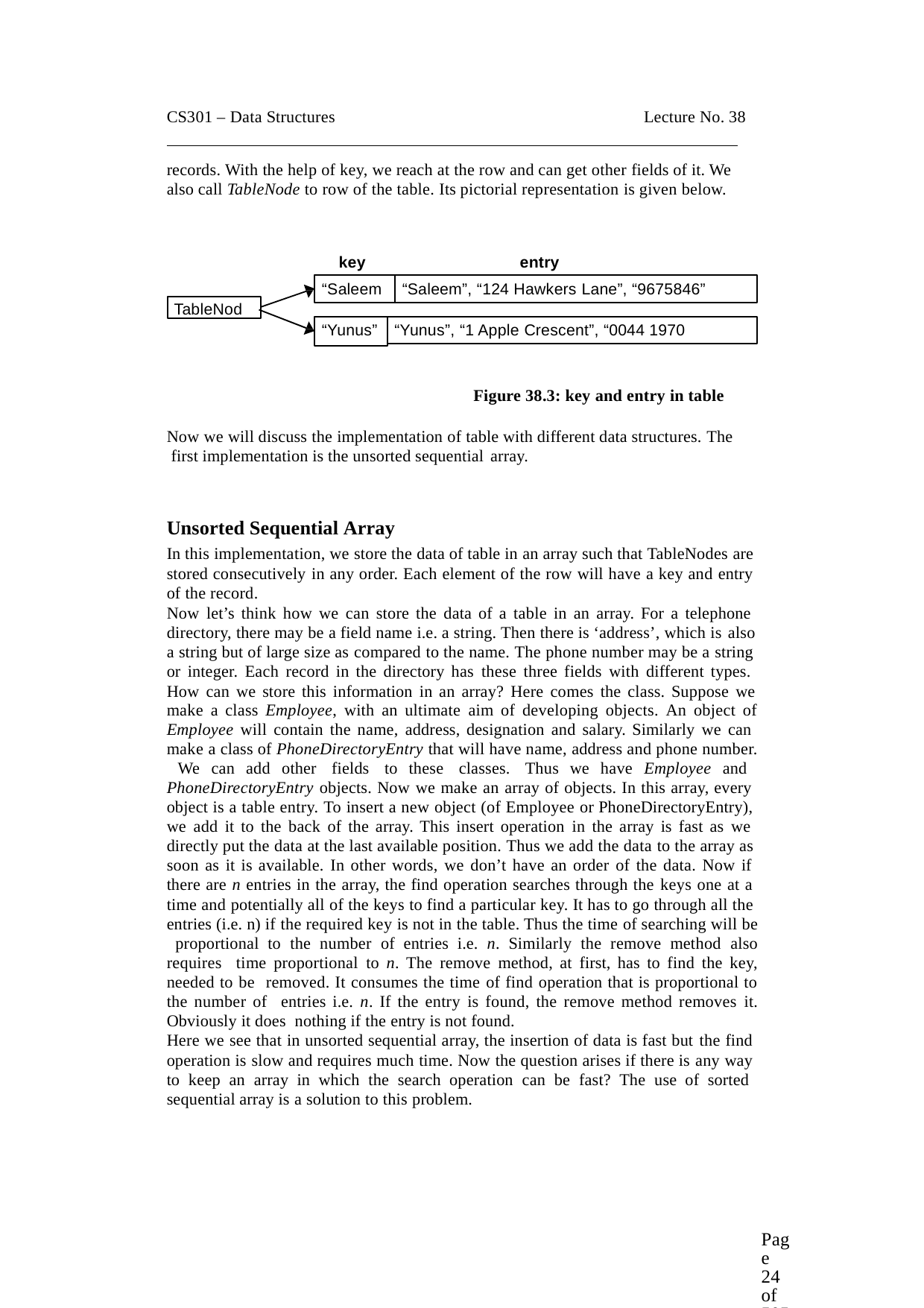

CS301 – Data Structures	Lecture No. 38

records. With the help of key, we reach at the row and can get other fields of it. We  also call TableNode to row of the table. Its pictorial representation is given below.

key
entry

“Saleem
“Saleem”, “124 Hawkers Lane”, “9675846”

TableNod

“Yunus”, “1 Apple Crescent”, “0044 1970
“Yunus”
Figure 38.3: key and entry in table

Now we will discuss the implementation of table with different data structures. The  first implementation is the unsorted sequential array.
Unsorted Sequential Array
In this implementation, we store the data of table in an array such that TableNodes are  stored consecutively in any order. Each element of the row will have a key and entry  of the record.
Now let’s think how we can store the data of a table in an array. For a telephone  directory, there may be a field name i.e. a string. Then there is ‘address’, which is also
a string but of large size as compared to the name. The phone number may be a string  or integer. Each record in the directory has these three fields with different types.  How can we store this information in an array? Here comes the class. Suppose we
make a class Employee, with an ultimate aim of developing objects. An object of
Employee will contain the name, address, designation and salary. Similarly we can  make a class of PhoneDirectoryEntry that will have name, address and phone number.  We can add other fields to these classes. Thus we have Employee and  PhoneDirectoryEntry objects. Now we make an array of objects. In this array, every  object is a table entry. To insert a new object (of Employee or PhoneDirectoryEntry),  we add it to the back of the array. This insert operation in the array is fast as we  directly put the data at the last available position. Thus we add the data to the array as  soon as it is available. In other words, we don’t have an order of the data. Now if  there are n entries in the array, the find operation searches through the keys one at a  time and potentially all of the keys to find a particular key. It has to go through all the  entries (i.e. n) if the required key is not in the table. Thus the time of searching will be  proportional to the number of entries i.e. n. Similarly the remove method also requires  time proportional to n. The remove method, at first, has to find the key, needed to be  removed. It consumes the time of find operation that is proportional to the number of  entries i.e. n. If the entry is found, the remove method removes it. Obviously it does  nothing if the entry is not found.
Here we see that in unsorted sequential array, the insertion of data is fast but the find  operation is slow and requires much time. Now the question arises if there is any way  to keep an array in which the search operation can be fast? The use of sorted  sequential array is a solution to this problem.
Page 24 of 505